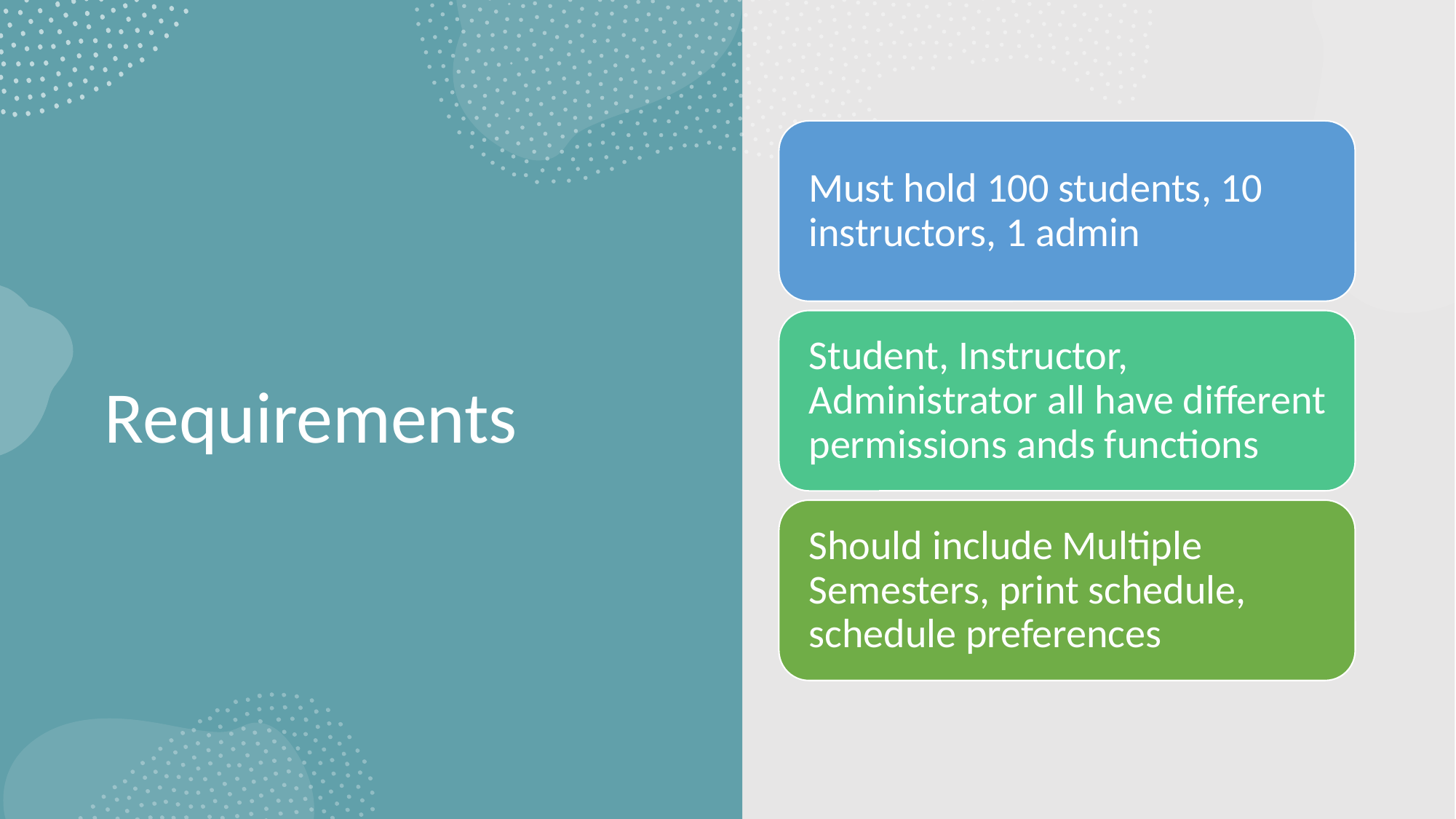

Must hold 100 students, 10 instructors, 1 admin
Student, Instructor, Administrator all have different permissions ands functions
Should include Multiple Semesters, print schedule, schedule preferences
# Requirements